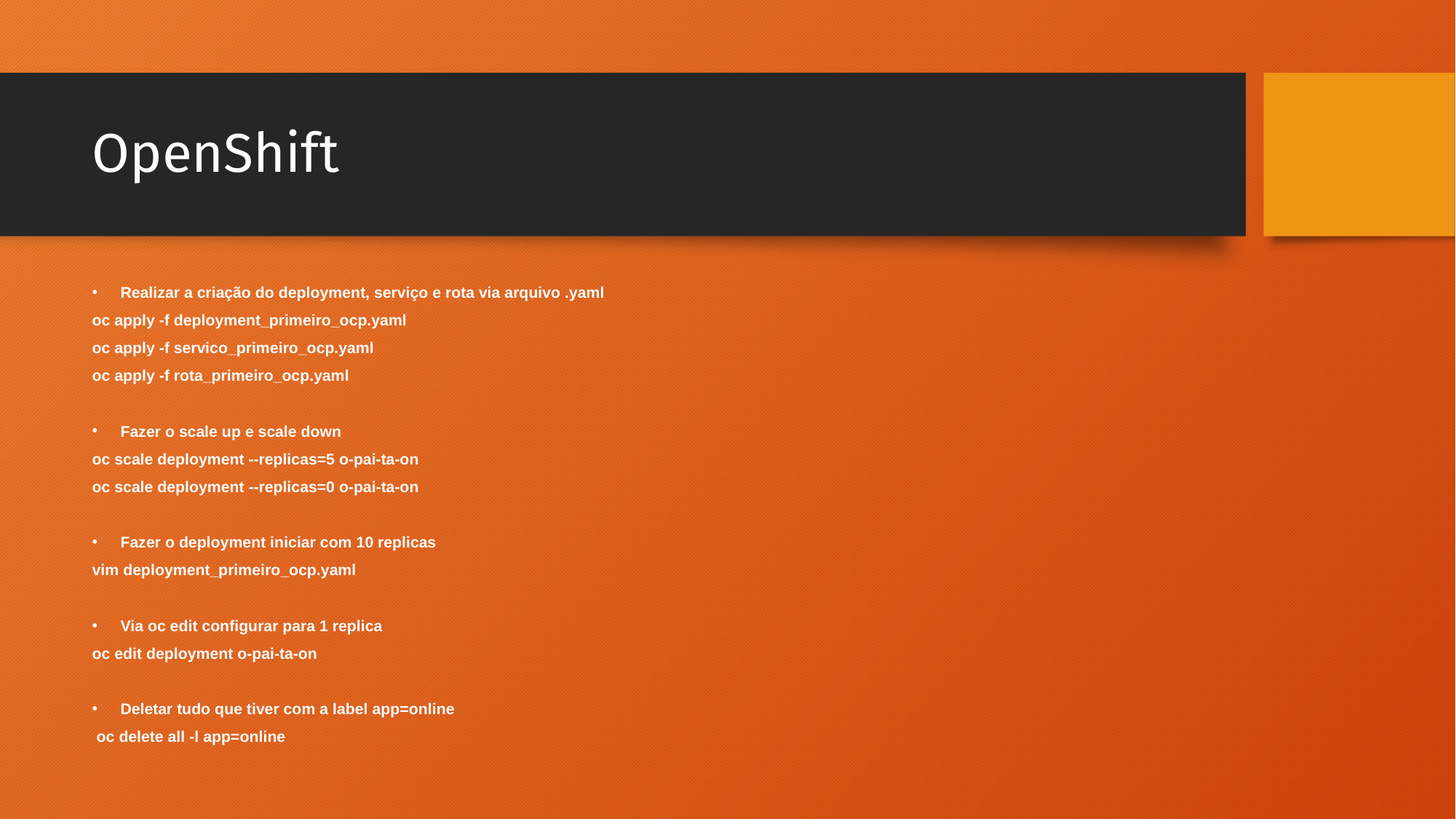

# OpenShift
Realizar a criação do deployment, serviço e rota via arquivo .yaml
oc apply -f deployment_primeiro_ocp.yaml
oc apply -f servico_primeiro_ocp.yaml
oc apply -f rota_primeiro_ocp.yaml

Fazer o scale up e scale down
oc scale deployment --replicas=5 o-pai-ta-on
oc scale deployment --replicas=0 o-pai-ta-on

Fazer o deployment iniciar com 10 replicas
vim deployment_primeiro_ocp.yaml

Via oc edit configurar para 1 replica
oc edit deployment o-pai-ta-on

Deletar tudo que tiver com a label app=online
 oc delete all -l app=online